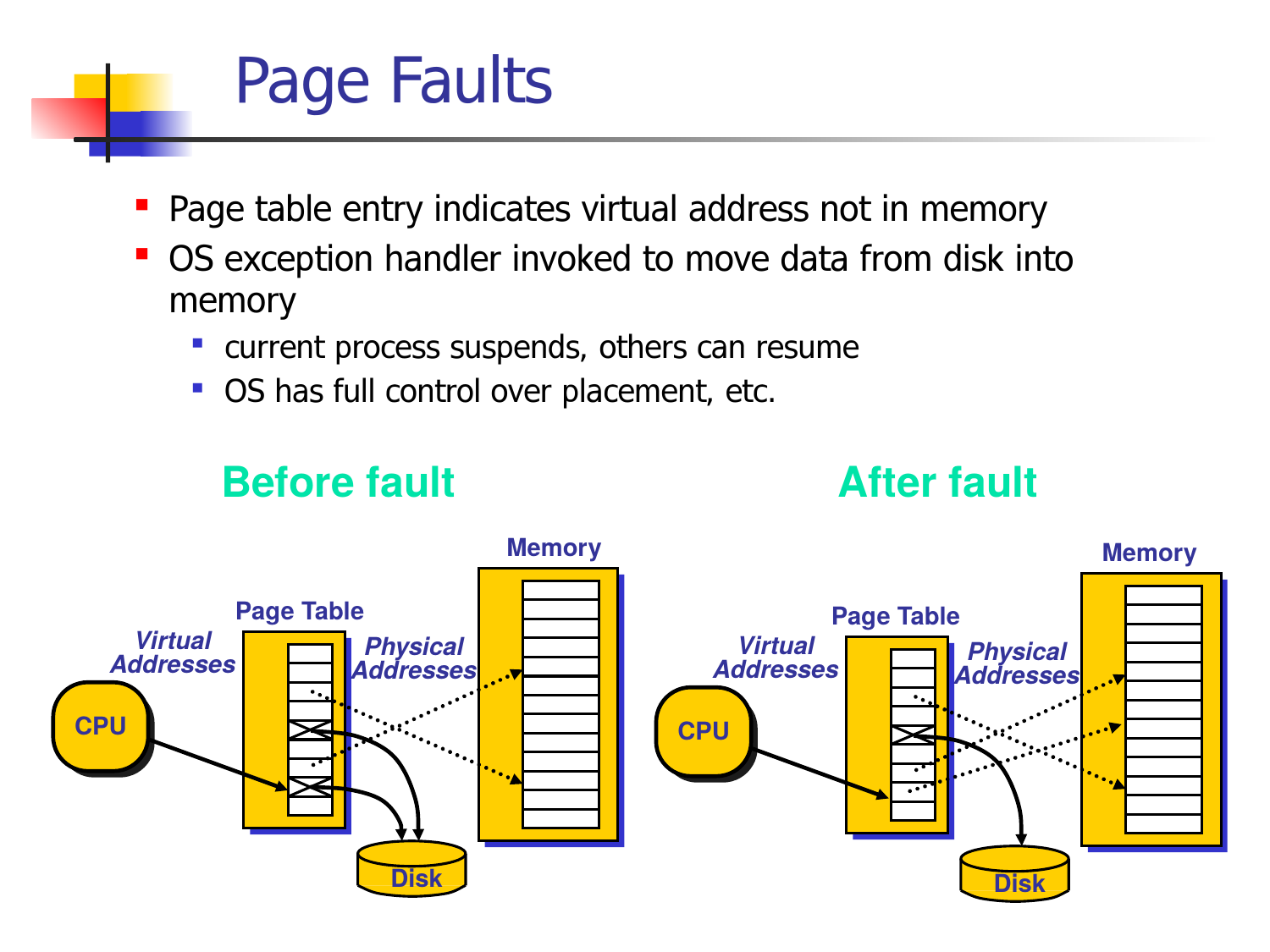

# Page Faults
Page table entry indicates virtual address not in memory
OS exception handler invoked to move data from disk into memory
current process suspends, others can resume
OS has full control over placement, etc.
Before fault
After fault
Memory
Memory

Page Table
Page Table

Virtual
Addresses
Virtual
Addresses
Physical
Addresses

Physical
Addresses

CPU

CPU

Disk
Disk